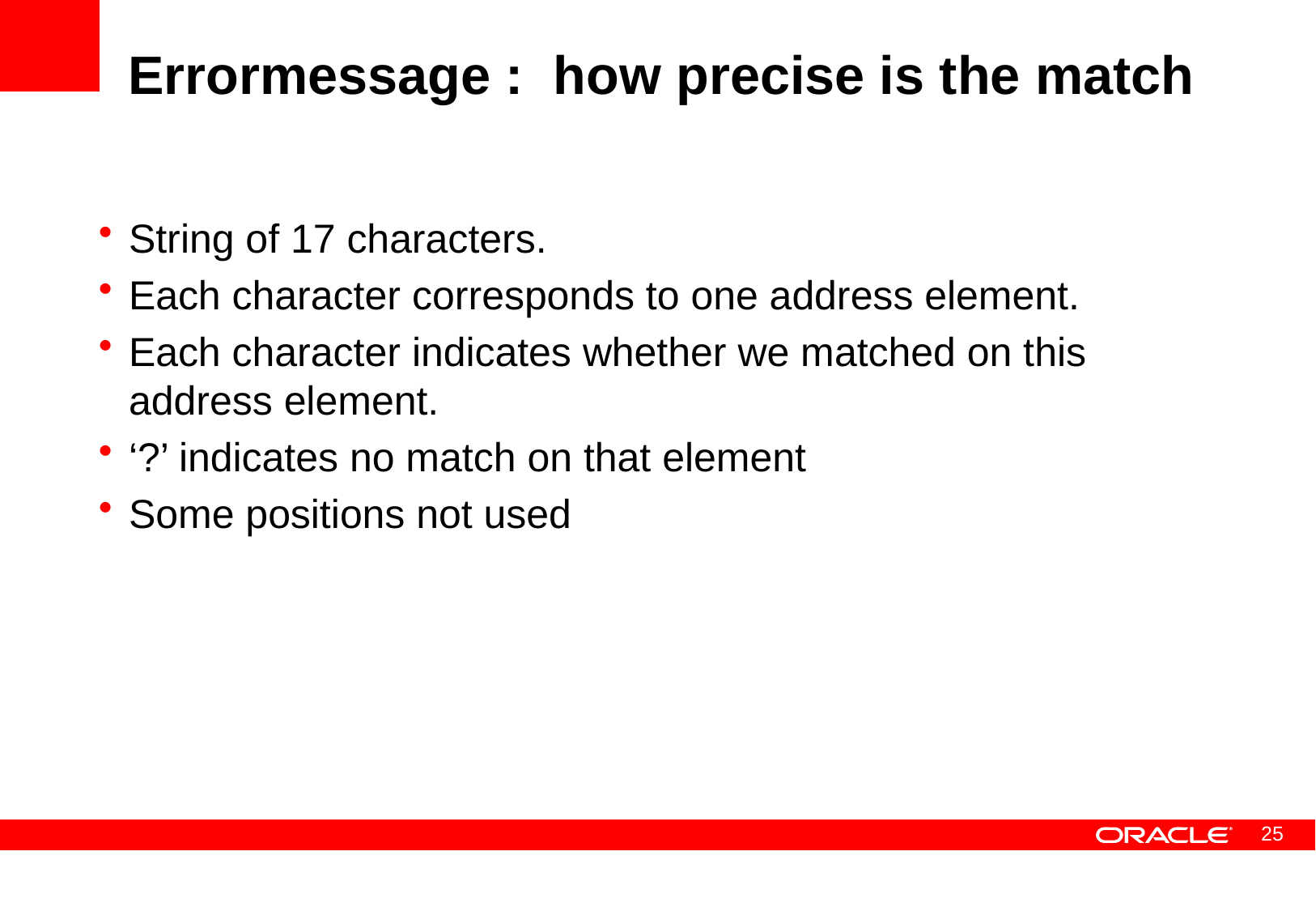

# Errormessage :  how precise is the match
String of 17 characters.
Each character corresponds to one address element.
Each character indicates whether we matched on this address element.
‘?’ indicates no match on that element
Some positions not used